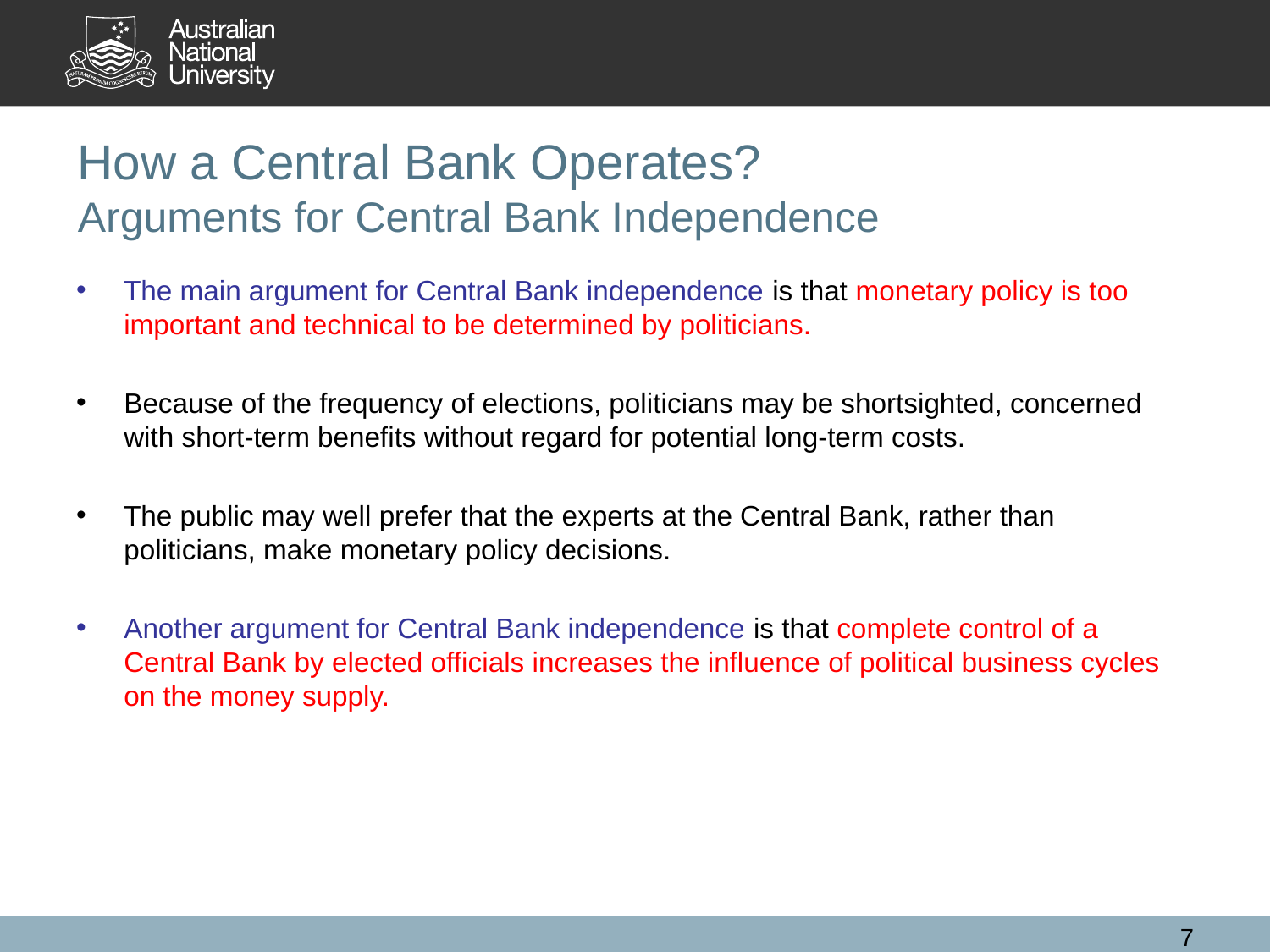

# How a Central Bank Operates? Arguments for Central Bank Independence
The main argument for Central Bank independence is that monetary policy is too important and technical to be determined by politicians.

Because of the frequency of elections, politicians may be shortsighted, concerned with short-term benefits without regard for potential long-term costs.

The public may well prefer that the experts at the Central Bank, rather than politicians, make monetary policy decisions.

Another argument for Central Bank independence is that complete control of a Central Bank by elected officials increases the influence of political business cycles on the money supply.

7